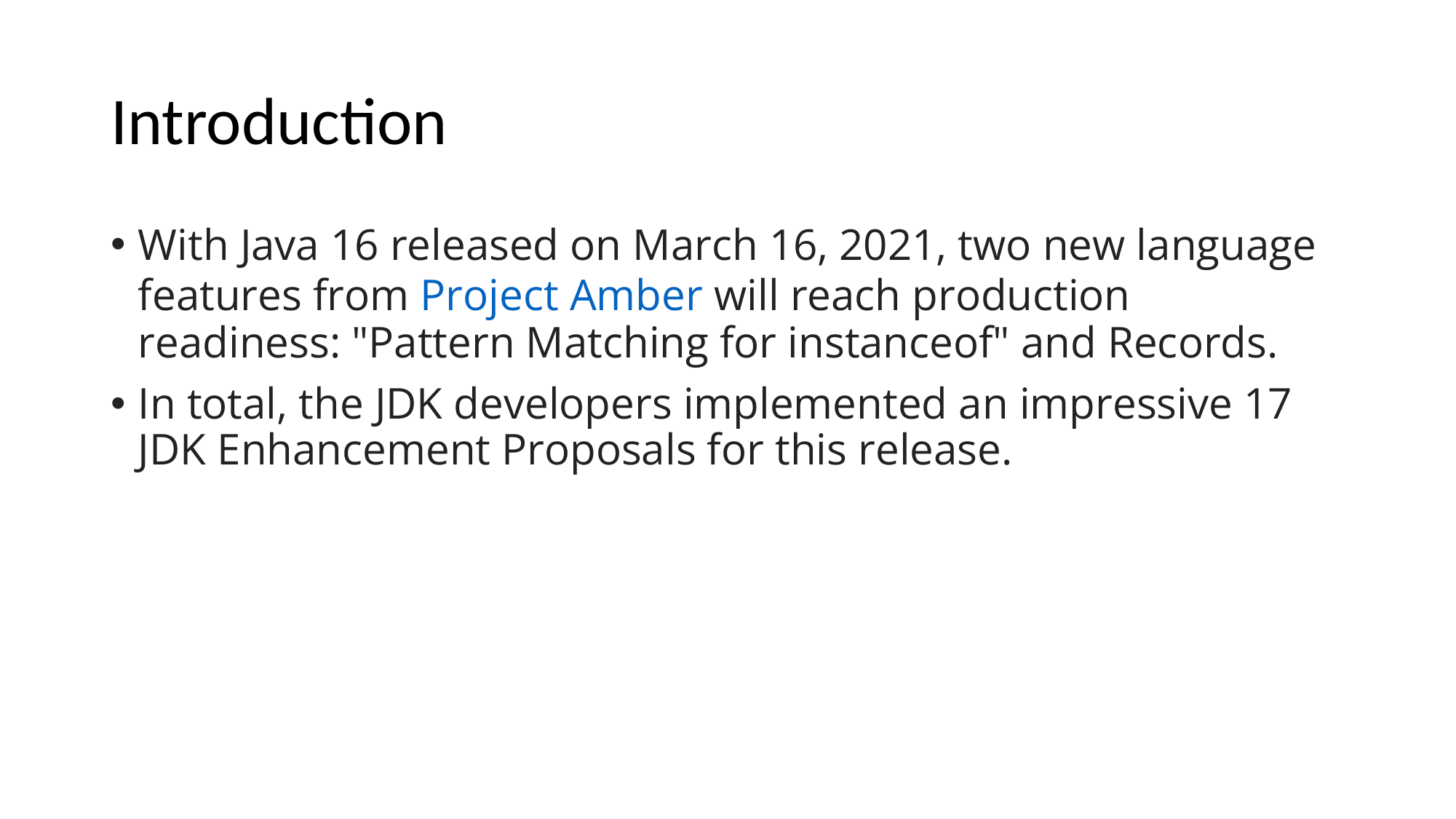

# Introduction
With Java 16 released on March 16, 2021, two new language features from Project Amber will reach production readiness: "Pattern Matching for instanceof" and Records.
In total, the JDK developers implemented an impressive 17 JDK Enhancement Proposals for this release.